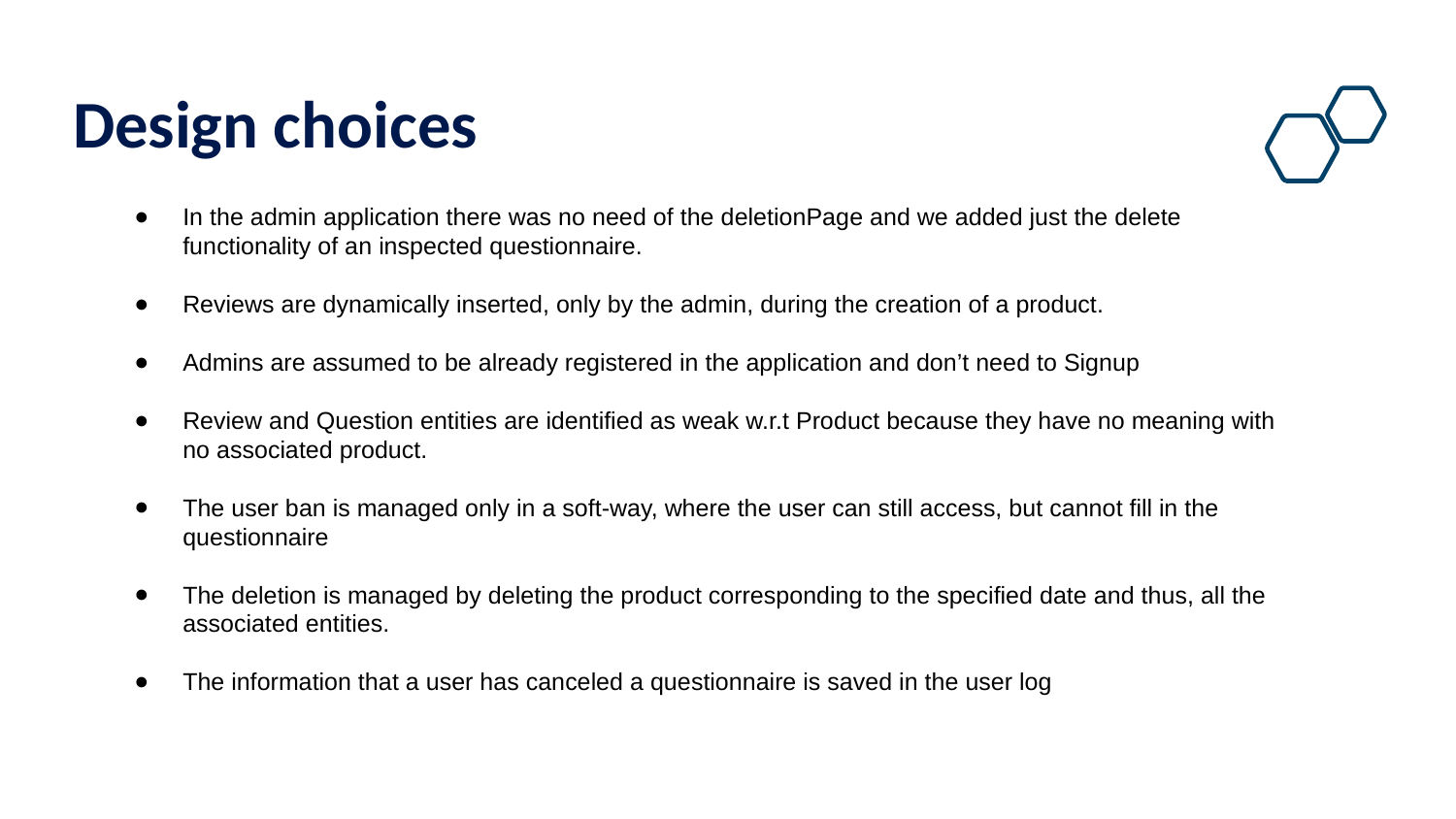

# Design choices

In the admin application there was no need of the deletionPage and we added just the delete functionality of an inspected questionnaire.

Reviews are dynamically inserted, only by the admin, during the creation of a product.

Admins are assumed to be already registered in the application and don’t need to Signup

Review and Question entities are identified as weak w.r.t Product because they have no meaning with no associated product.

The user ban is managed only in a soft-way, where the user can still access, but cannot fill in the questionnaire

The deletion is managed by deleting the product corresponding to the specified date and thus, all the associated entities.

The information that a user has canceled a questionnaire is saved in the user log